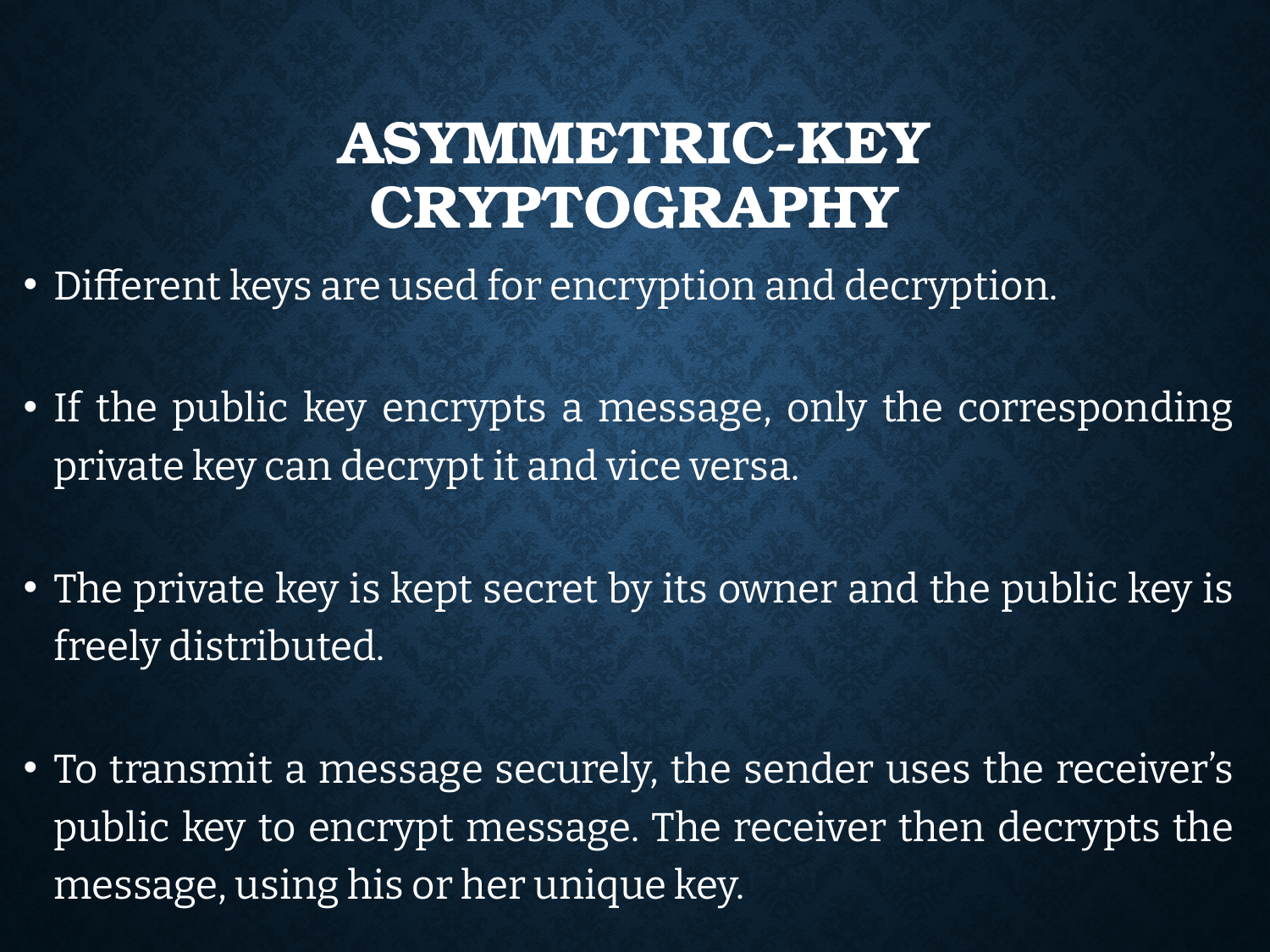

# Asymmetric-Key Cryptography
Different keys are used for encryption and decryption.

If the public key encrypts a message, only the corresponding private key can decrypt it and vice versa.

The private key is kept secret by its owner and the public key is freely distributed.

To transmit a message securely, the sender uses the receiver’s public key to encrypt message. The receiver then decrypts the message, using his or her unique key.